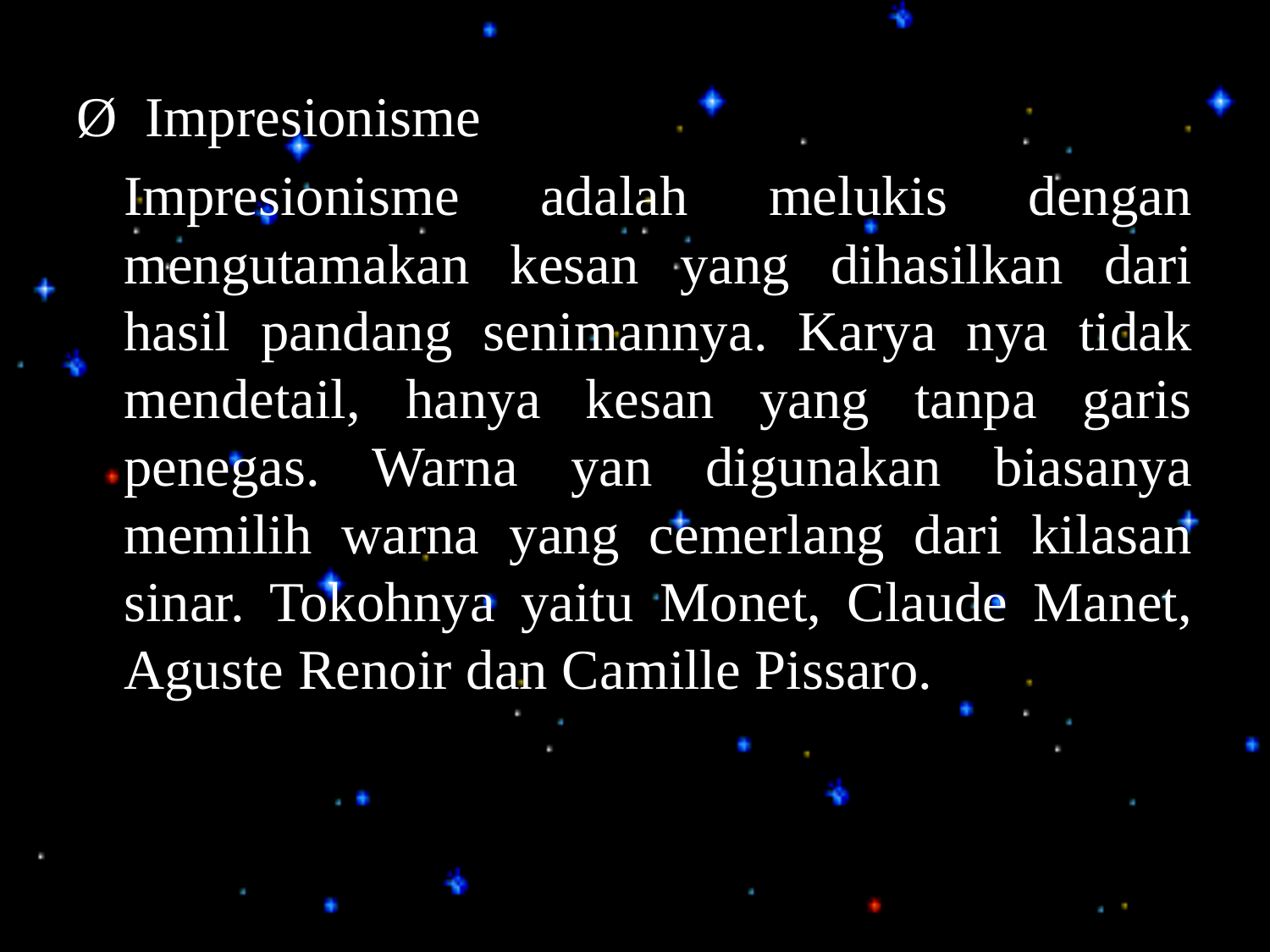

Ø  Impresionisme
	Impresionisme adalah melukis dengan mengutamakan kesan yang dihasilkan dari hasil pandang senimannya. Karya nya tidak mendetail, hanya kesan yang tanpa garis penegas. Warna yan digunakan biasanya memilih warna yang cemerlang dari kilasan sinar. Tokohnya yaitu Monet, Claude Manet, Aguste Renoir dan Camille Pissaro.